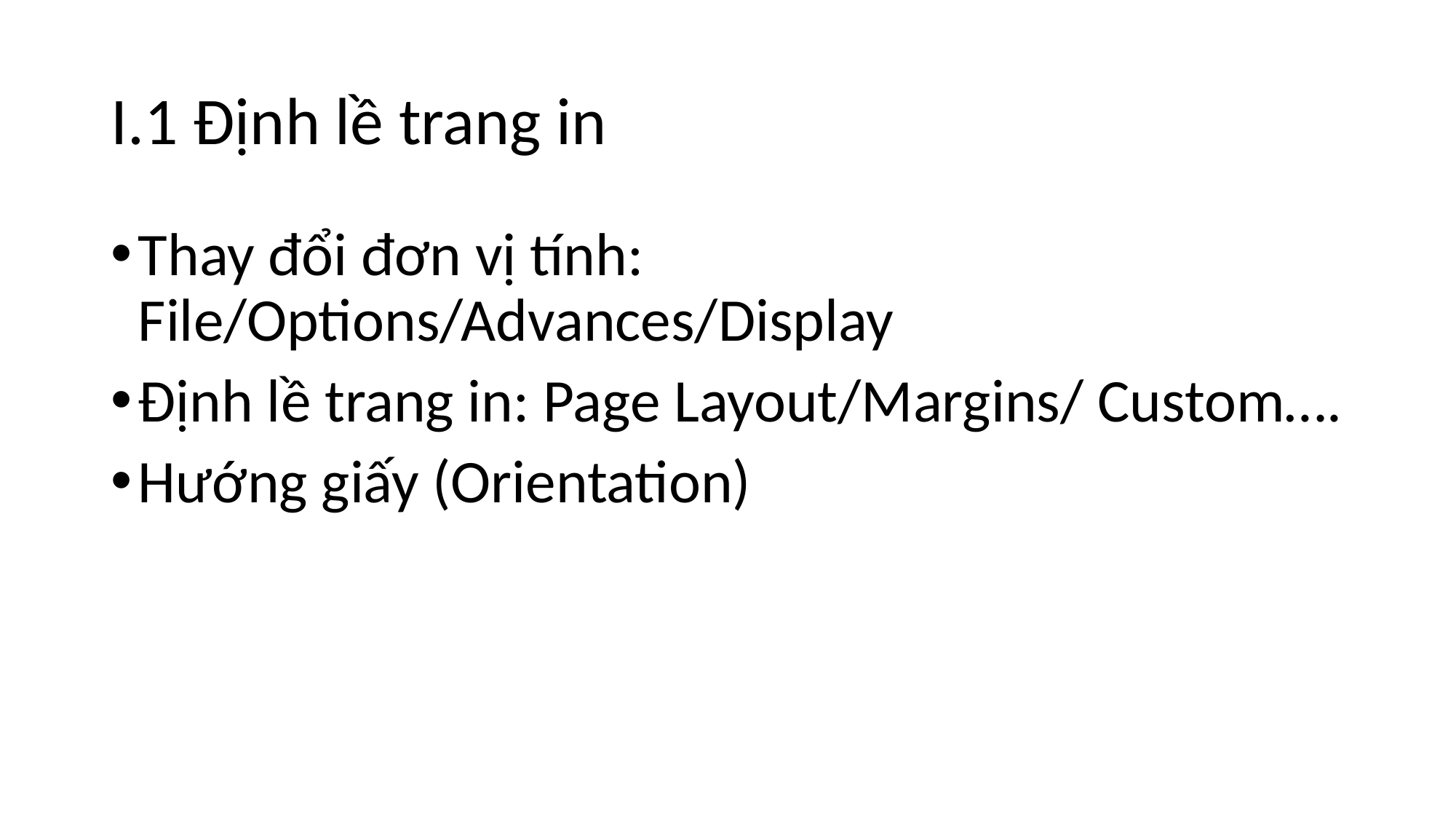

# I.1 Định lề trang in
Thay đổi đơn vị tính: File/Options/Advances/Display
Định lề trang in: Page Layout/Margins/ Custom….
Hướng giấy (Orientation)